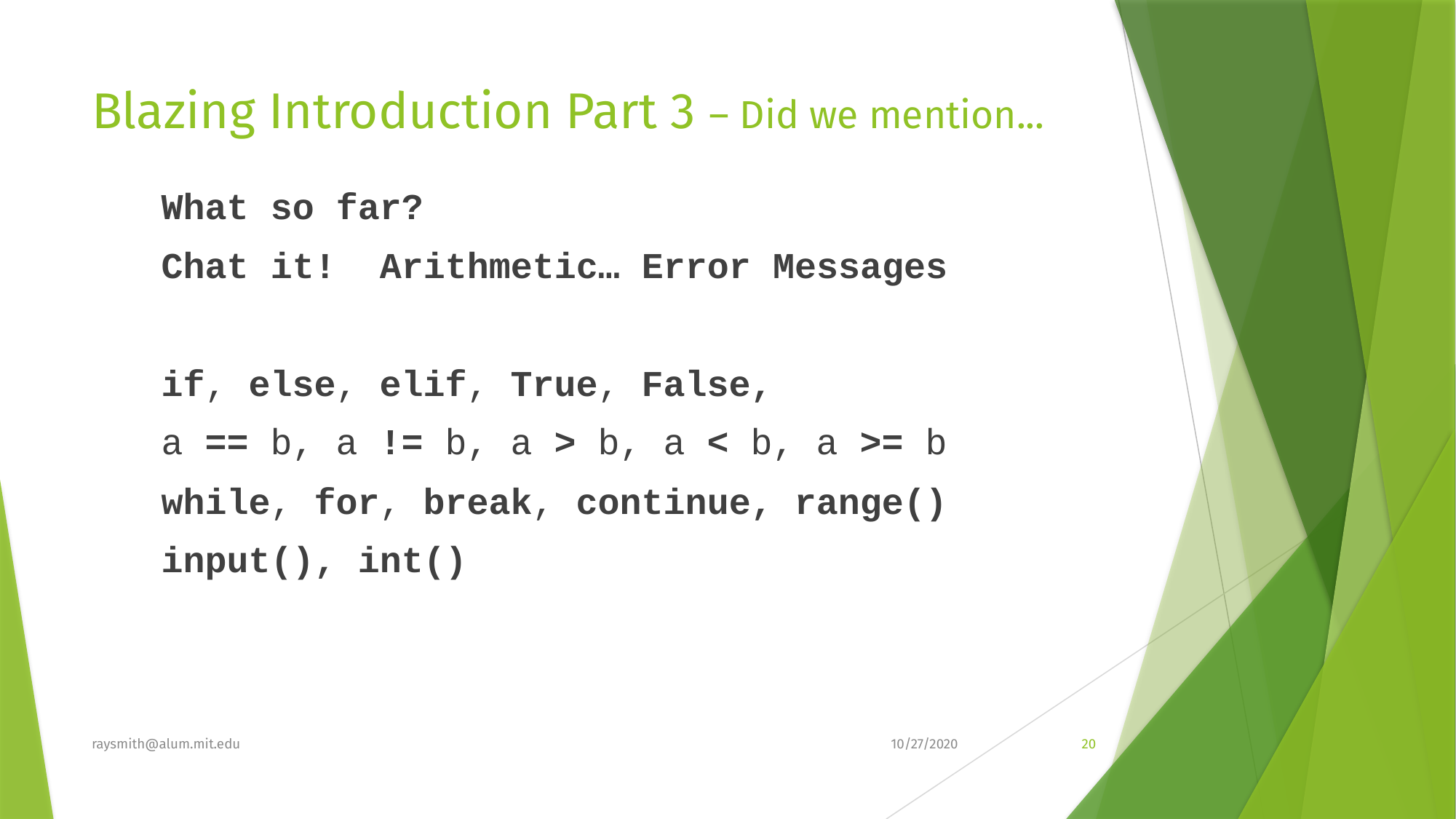

# Blazing Introduction Part 3 – Did we mention...
What so far?
Chat it!  Arithmetic… Error Messages

if, else, elif, True, False,
a == b, a != b, a > b, a < b, a >= b
while, for, break, continue, range()
input(), int()

raysmith@alum.mit.edu
10/27/2020
20